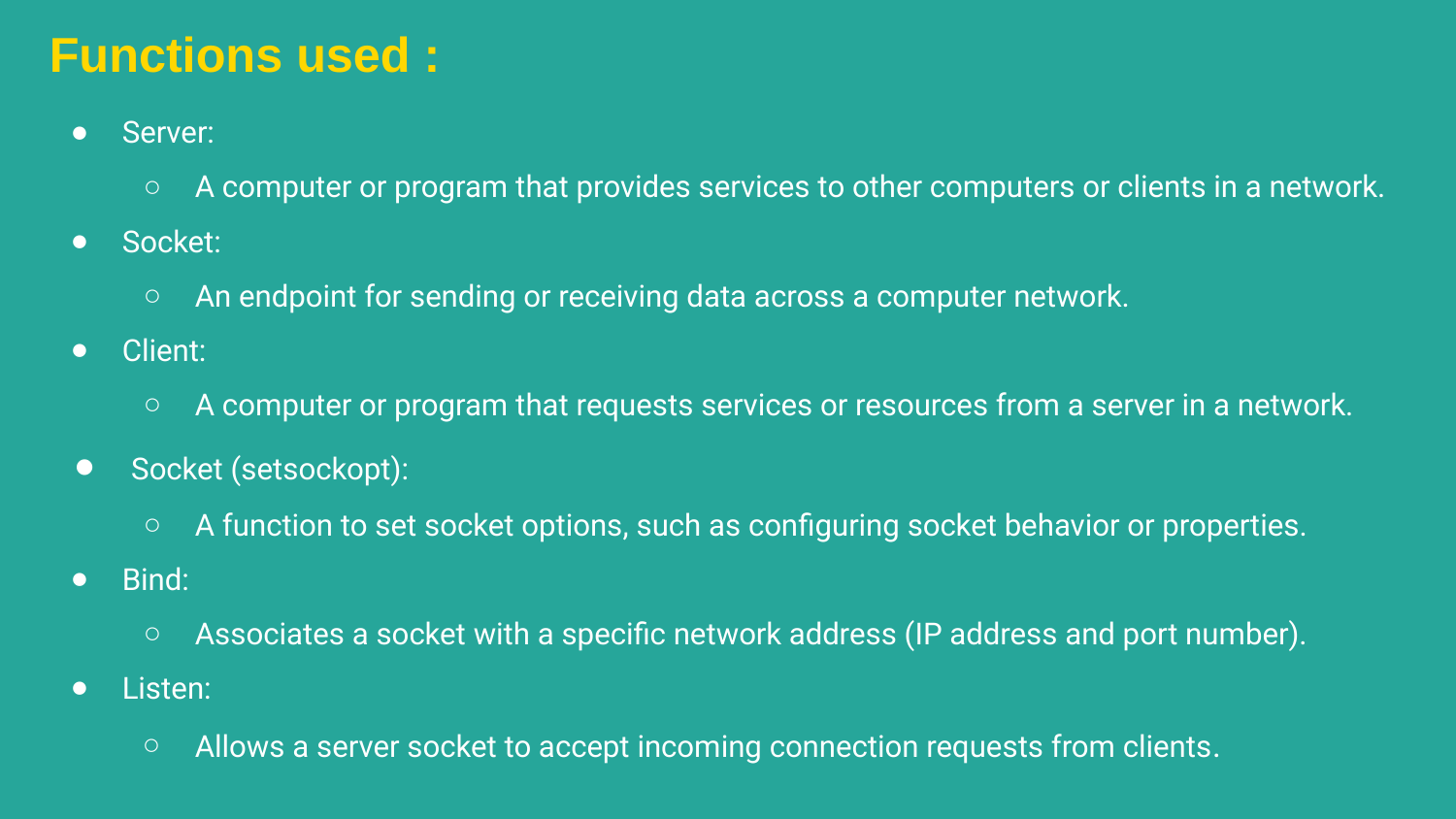

# Functions used :

Server:
A computer or program that provides services to other computers or clients in a network.
Socket:
An endpoint for sending or receiving data across a computer network.
Client:
A computer or program that requests services or resources from a server in a network.
 Socket (setsockopt):
A function to set socket options, such as configuring socket behavior or properties.
Bind:
Associates a socket with a specific network address (IP address and port number).
Listen:
Allows a server socket to accept incoming connection requests from clients.